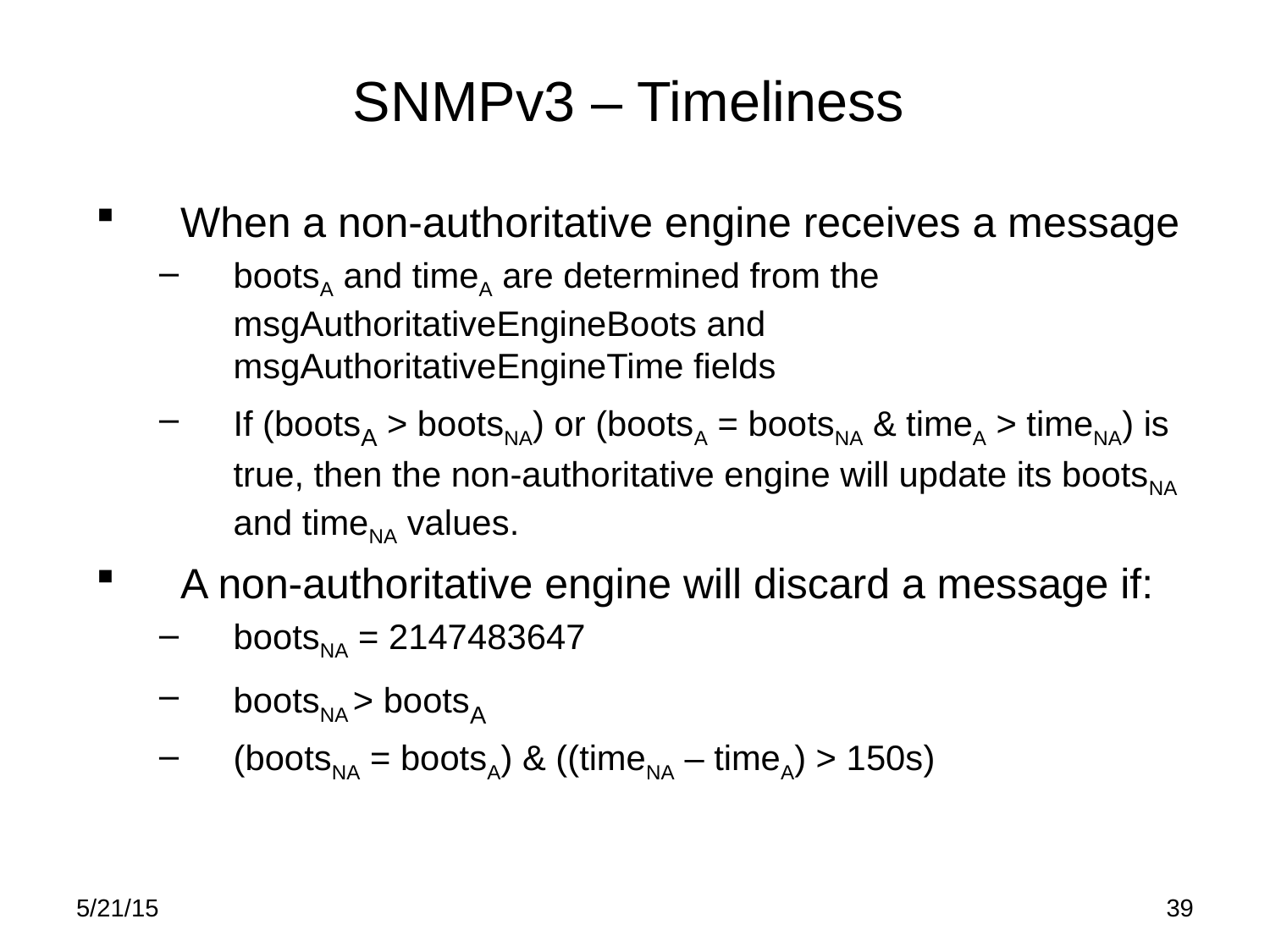

# SNMPv3 – Timeliness
When a non-authoritative engine receives a message
bootsA and timeA are determined from the msgAuthoritativeEngineBoots and msgAuthoritativeEngineTime fields
If (bootsA > bootsNA) or (bootsA = bootsNA & timeA > timeNA) is true, then the non-authoritative engine will update its bootsNA and timeNA values.
A non-authoritative engine will discard a message if:
bootsNA = 2147483647
bootsNA > bootsA
(bootsNA = bootsA) & ((timeNA – timeA) > 150s)

5/21/15
39